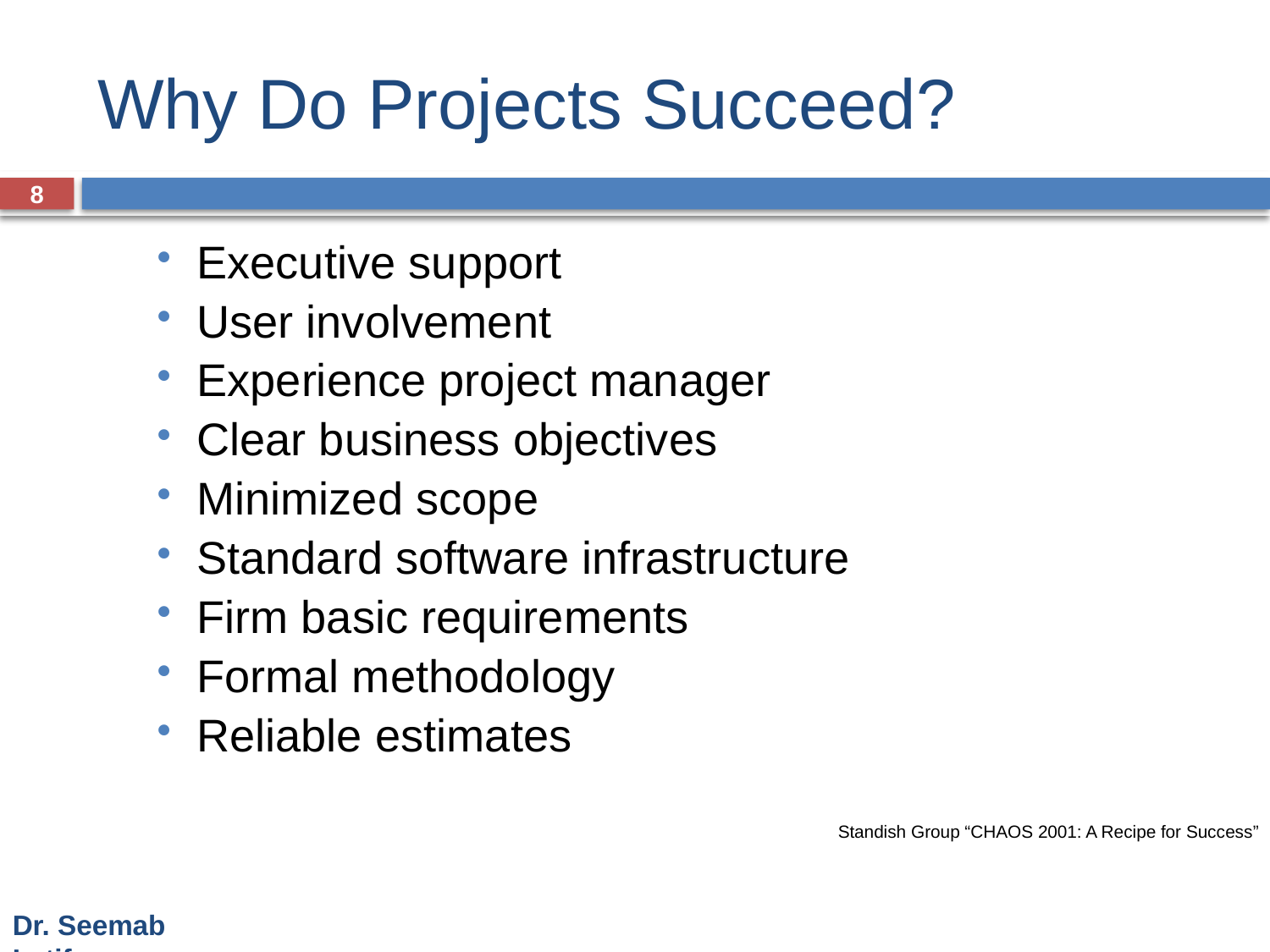

# Why Do Projects Succeed?
8
Executive support
User involvement
Experience project manager
Clear business objectives
Minimized scope
Standard software infrastructure
Firm basic requirements
Formal methodology
Reliable estimates
Standish Group “CHAOS 2001: A Recipe for Success”